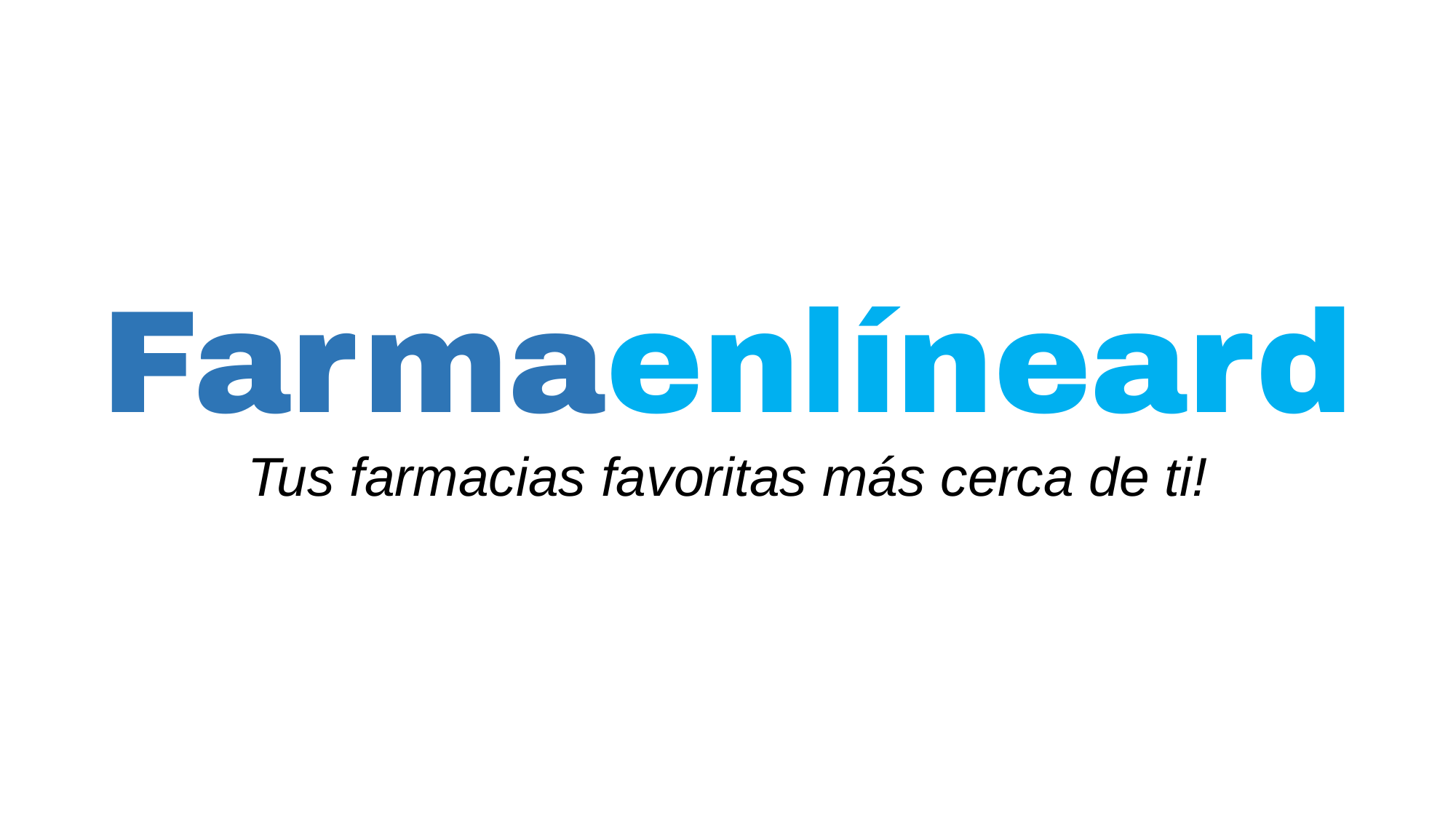

Farmaenlíneard
Tus farmacias favoritas más cerca de ti!